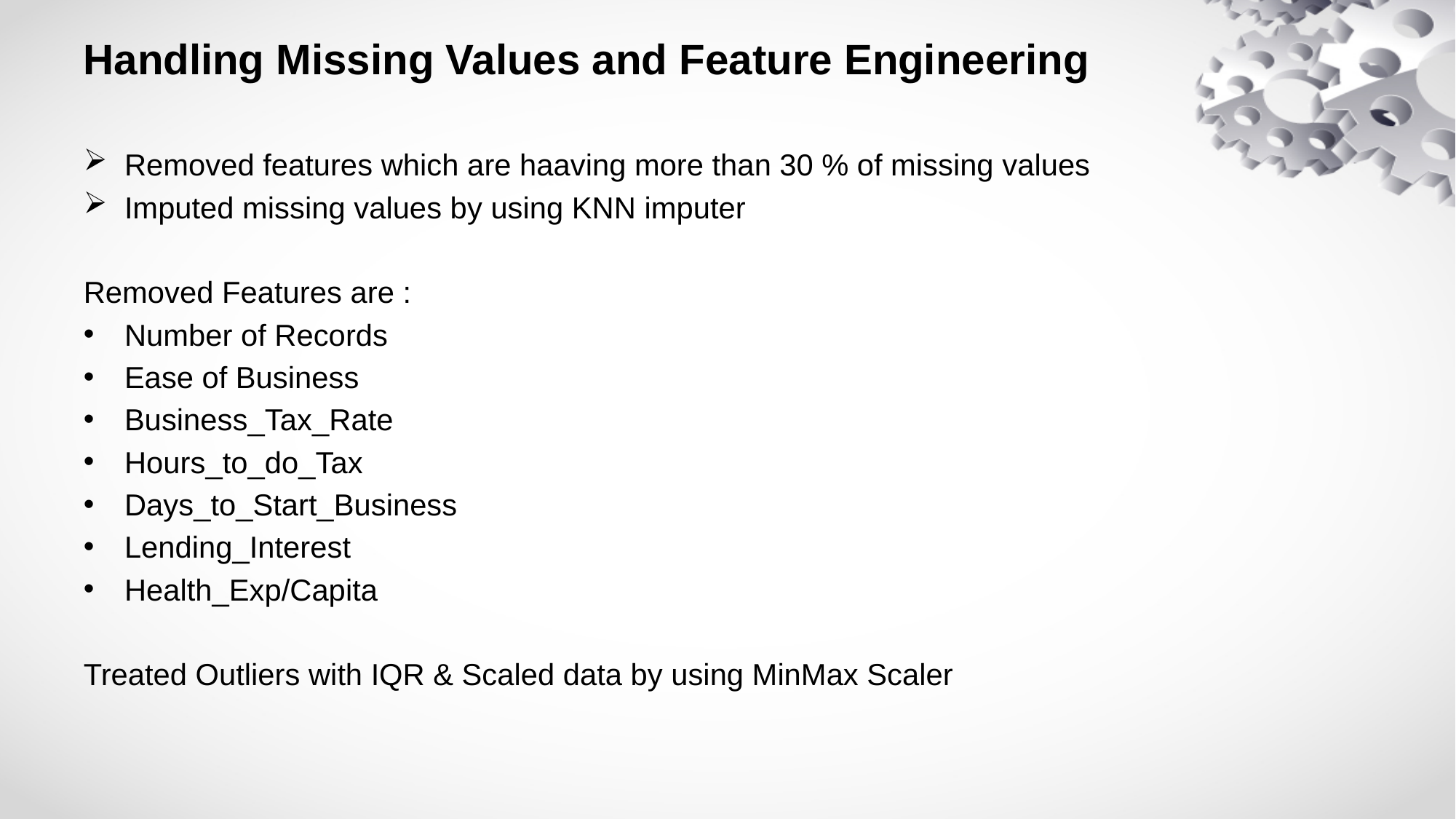

# Handling Missing Values and Feature Engineering
Removed features which are haaving more than 30 % of missing values
Imputed missing values by using KNN imputer

Removed Features are :
Number of Records
Ease of Business
Business_Tax_Rate
Hours_to_do_Tax
Days_to_Start_Business
Lending_Interest
Health_Exp/Capita

Treated Outliers with IQR & Scaled data by using MinMax Scaler